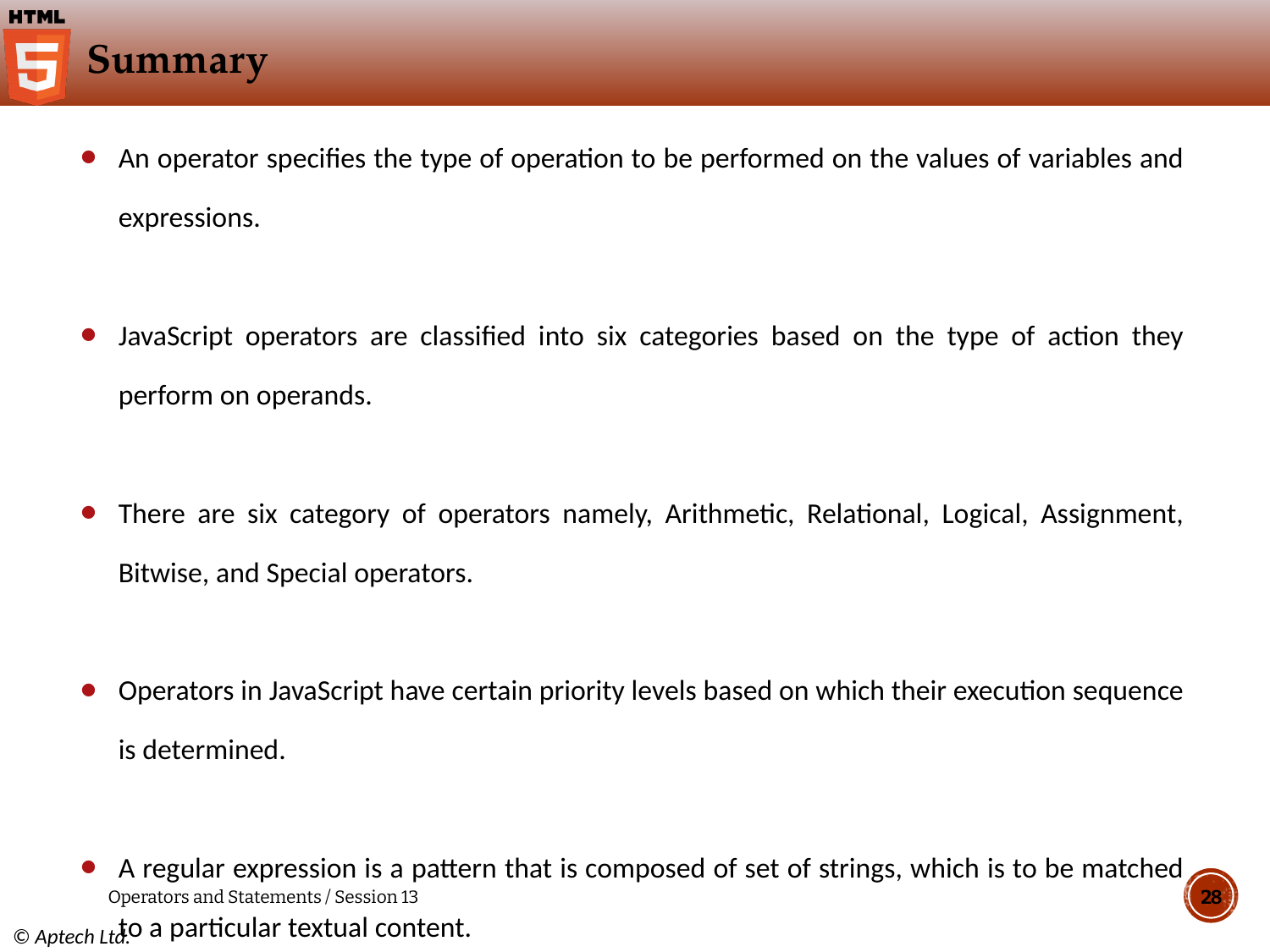

# Summary
An operator specifies the type of operation to be performed on the values of variables and expressions.

JavaScript operators are classified into six categories based on the type of action they perform on operands.

There are six category of operators namely, Arithmetic, Relational, Logical, Assignment, Bitwise, and Special operators.

Operators in JavaScript have certain priority levels based on which their execution sequence is determined.

A regular expression is a pattern that is composed of set of strings, which is to be matched to a particular textual content.

In JavaScript, there are two ways to create regular expressions namely, literal syntax and RegExp() constructor.

Decision-making statements allow implementing logical decisions for executing different blocks to obtain the desired output.
Operators and Statements / Session 13
28